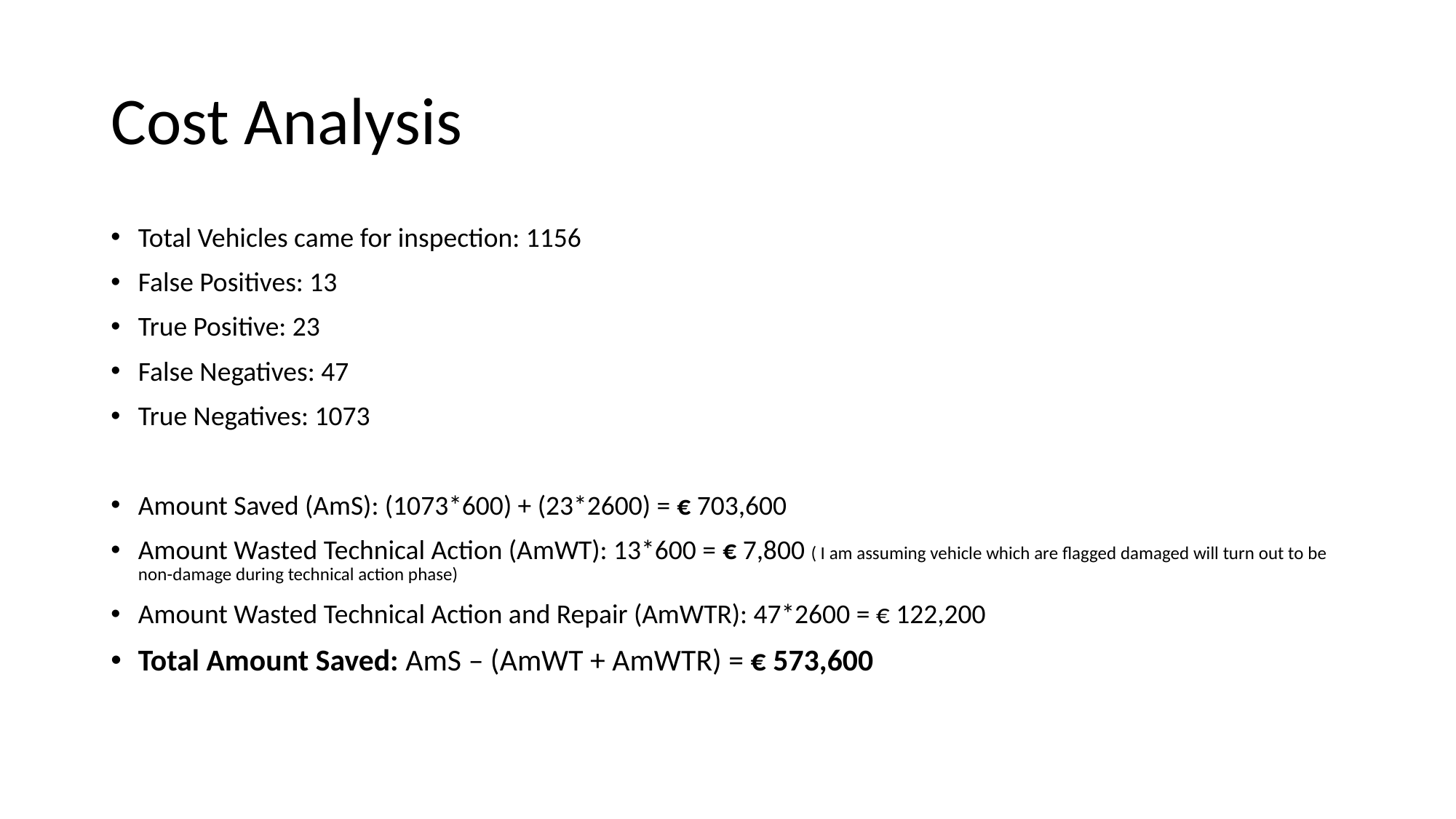

# Cost Analysis
Total Vehicles came for inspection: 1156
False Positives: 13
True Positive: 23
False Negatives: 47
True Negatives: 1073

Amount Saved (AmS): (1073*600) + (23*2600) = € 703,600
Amount Wasted Technical Action (AmWT): 13*600 = € 7,800 ( I am assuming vehicle which are flagged damaged will turn out to be non-damage during technical action phase)
Amount Wasted Technical Action and Repair (AmWTR): 47*2600 = € 122,200
Total Amount Saved: AmS – (AmWT + AmWTR) = € 573,600